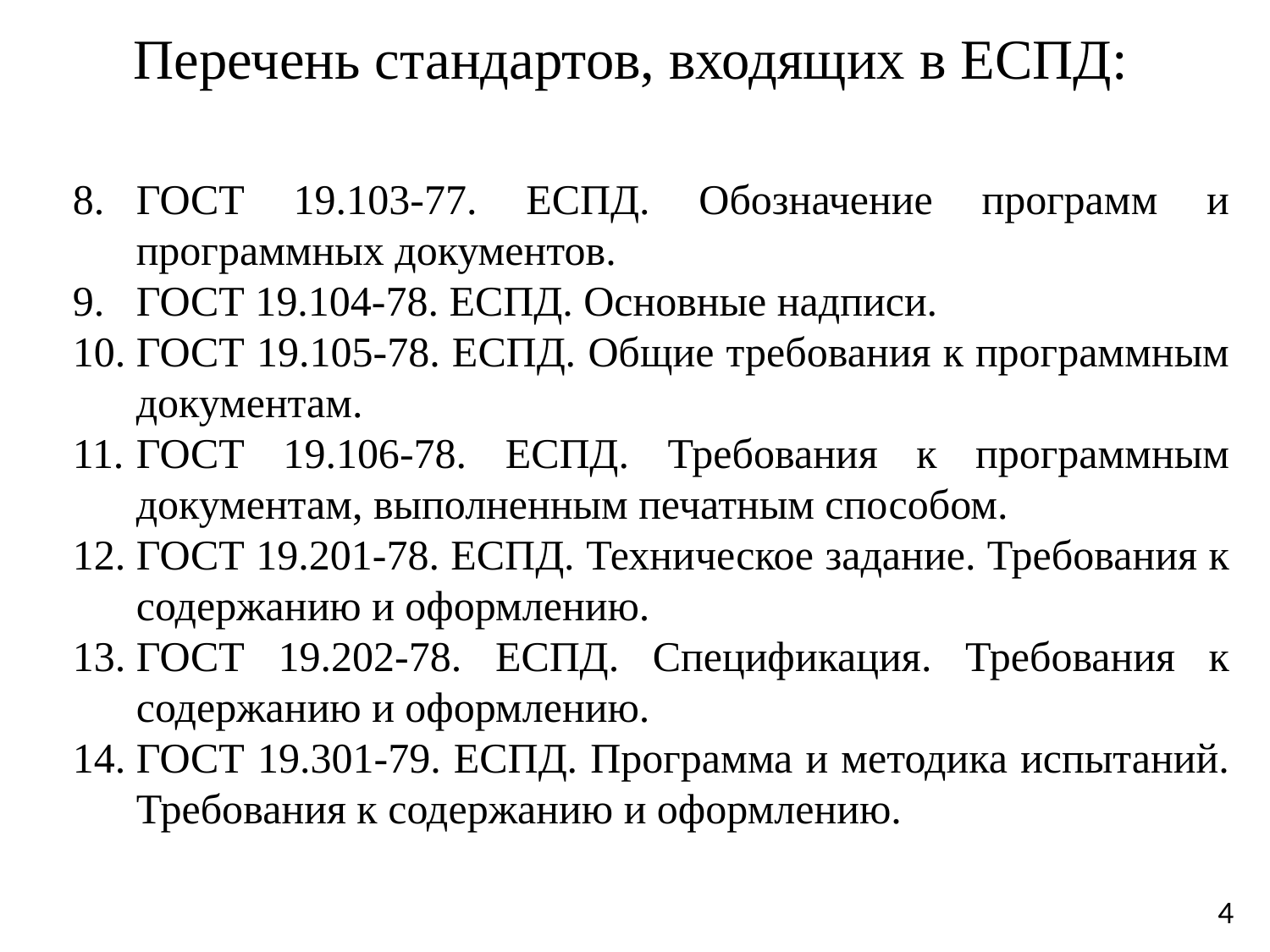

# Перечень стандартов, входящих в ЕСПД:
ГОСТ 19.103-77. ЕСПД. Обозначение программ и программных документов.
ГОСТ 19.104-78. ЕСПД. Основные надписи.
ГОСТ 19.105-78. ЕСПД. Общие требования к программным документам.
ГОСТ 19.106-78. ЕСПД. Требования к программным документам, выполненным печатным способом.
ГОСТ 19.201-78. ЕСПД. Техническое задание. Требования к содержанию и оформлению.
ГОСТ 19.202-78. ЕСПД. Спецификация. Требования к содержанию и оформлению.
ГОСТ 19.301-79. ЕСПД. Программа и методика испытаний. Требования к содержанию и оформлению.
4